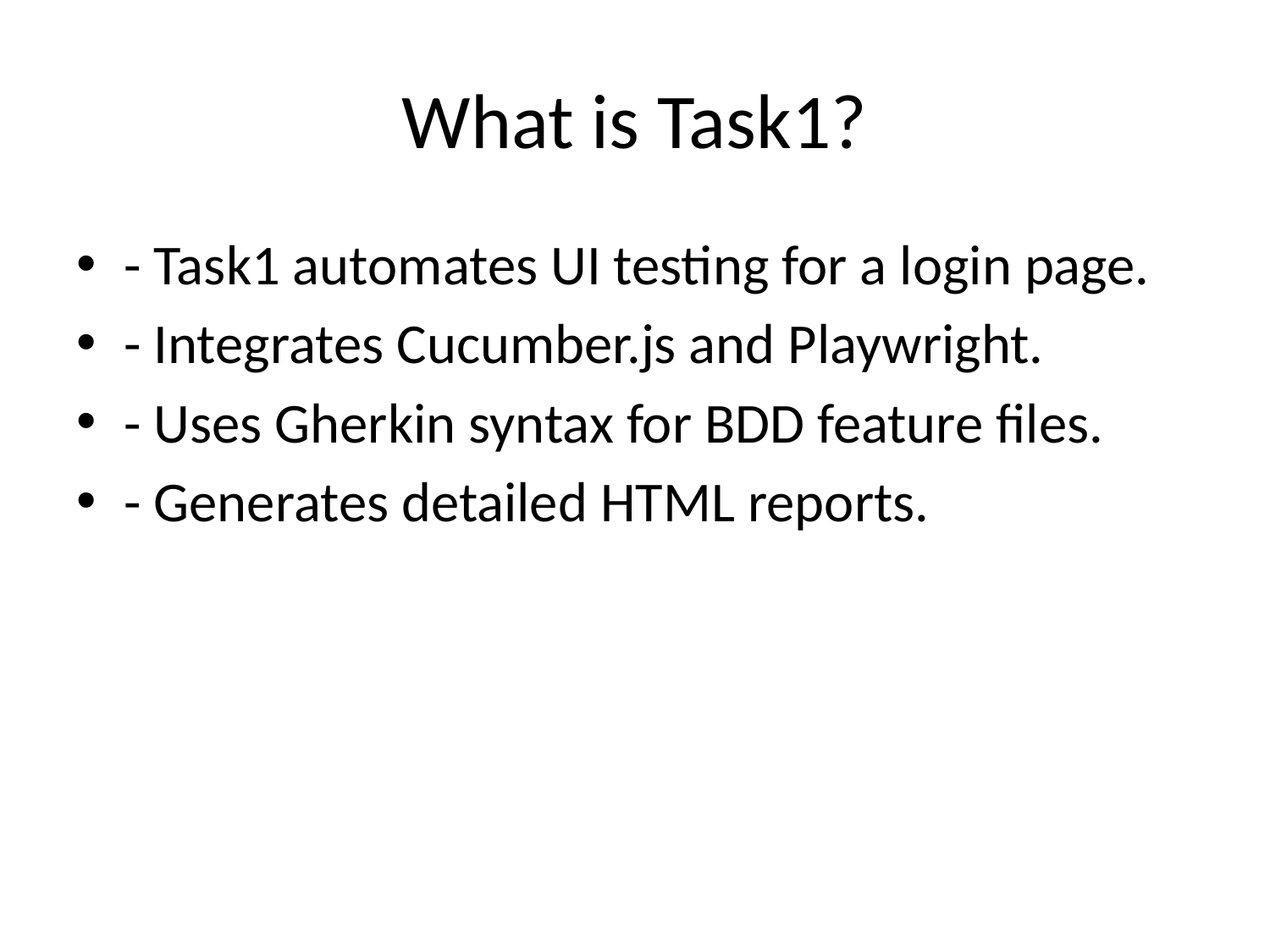

# What is Task1?
- Task1 automates UI testing for a login page.
- Integrates Cucumber.js and Playwright.
- Uses Gherkin syntax for BDD feature files.
- Generates detailed HTML reports.